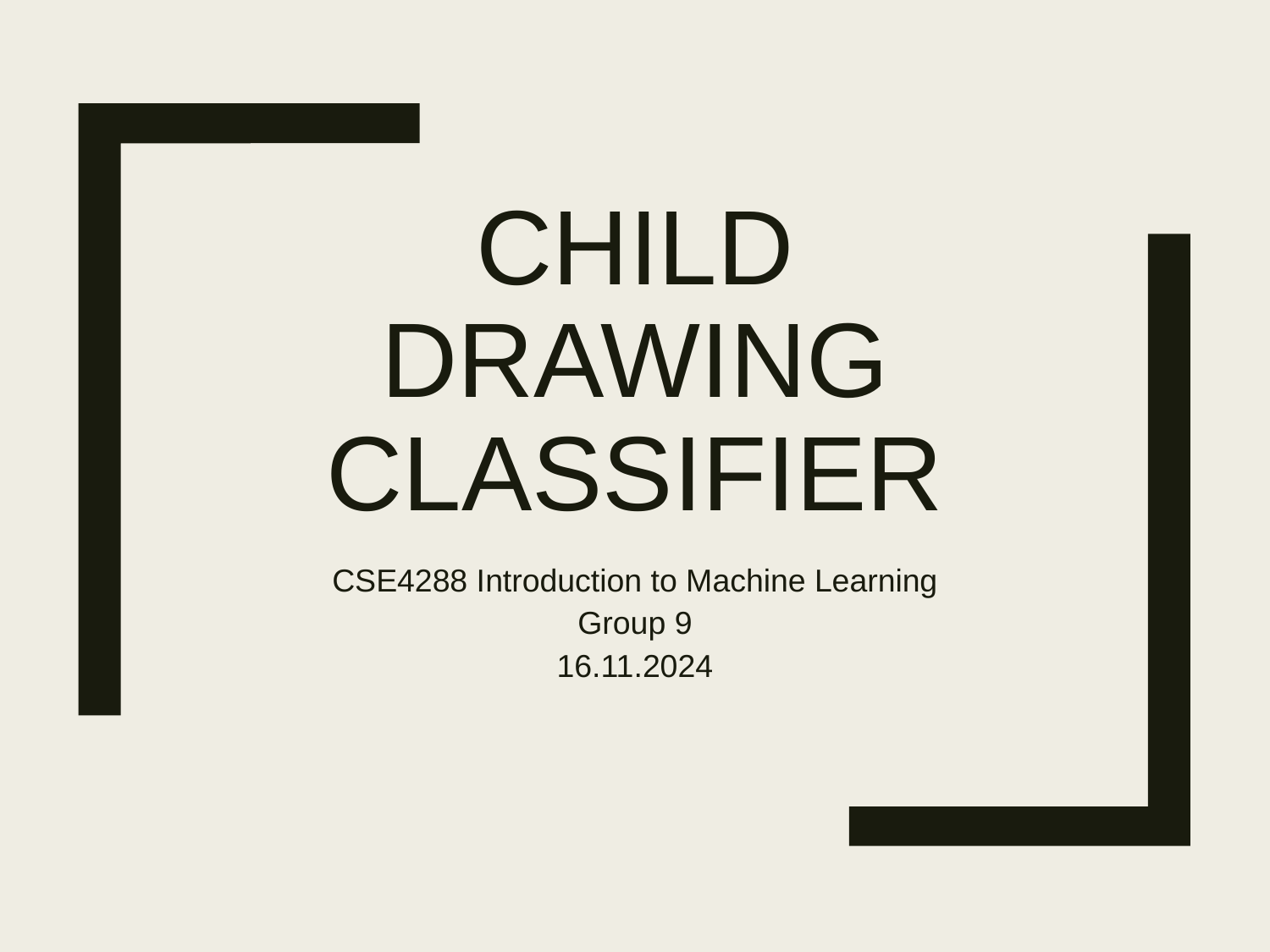

# CHILD DRAWING CLASSIFIER
CSE4288 Introduction to Machine Learning
Group 9
16.11.2024